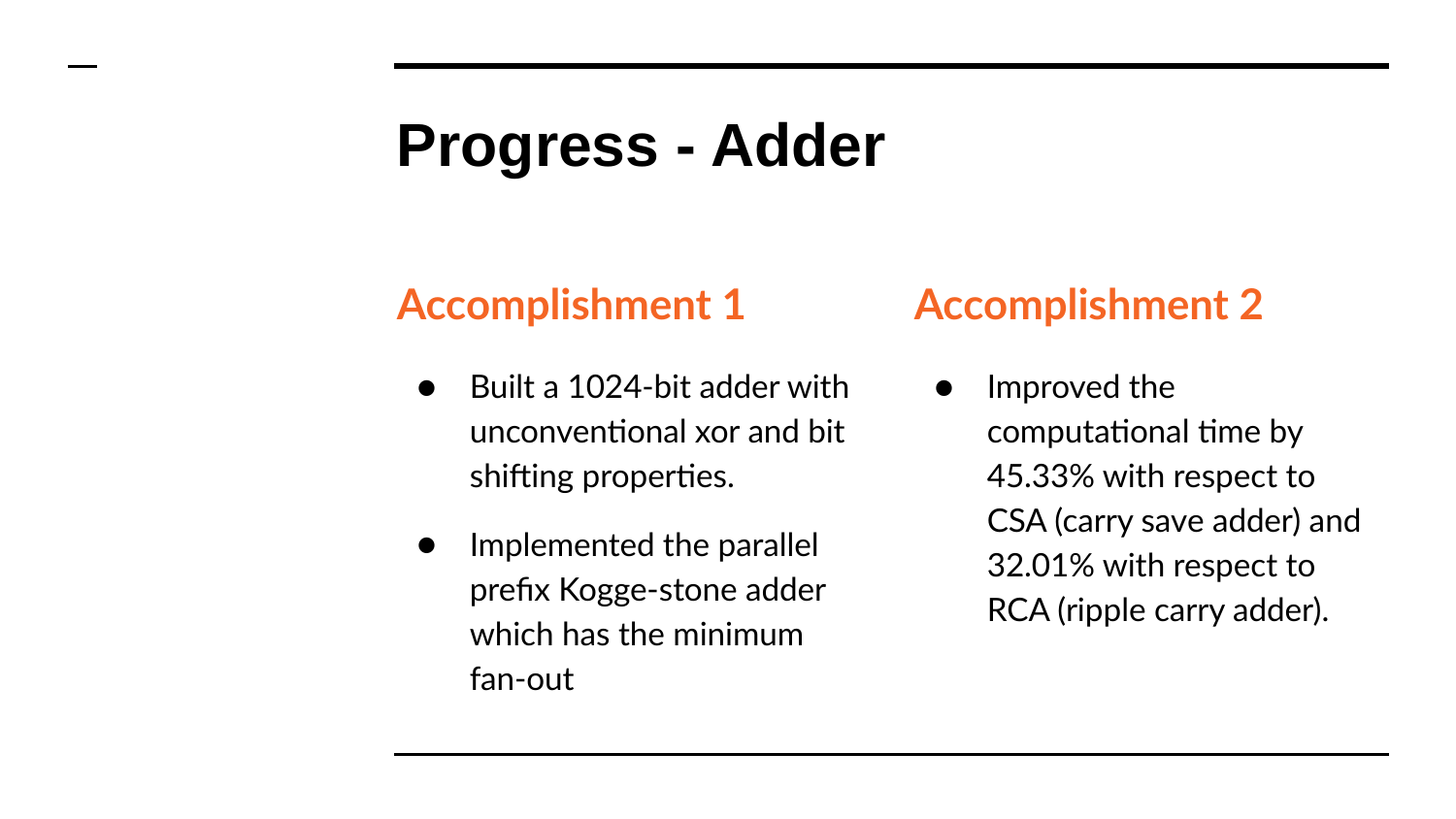

# Progress - Adder
Accomplishment 1
Built a 1024-bit adder with unconventional xor and bit shifting properties.
Implemented the parallel prefix Kogge-stone adder which has the minimum fan-out
Accomplishment 2
Improved the computational time by 45.33% with respect to CSA (carry save adder) and 32.01% with respect to RCA (ripple carry adder).